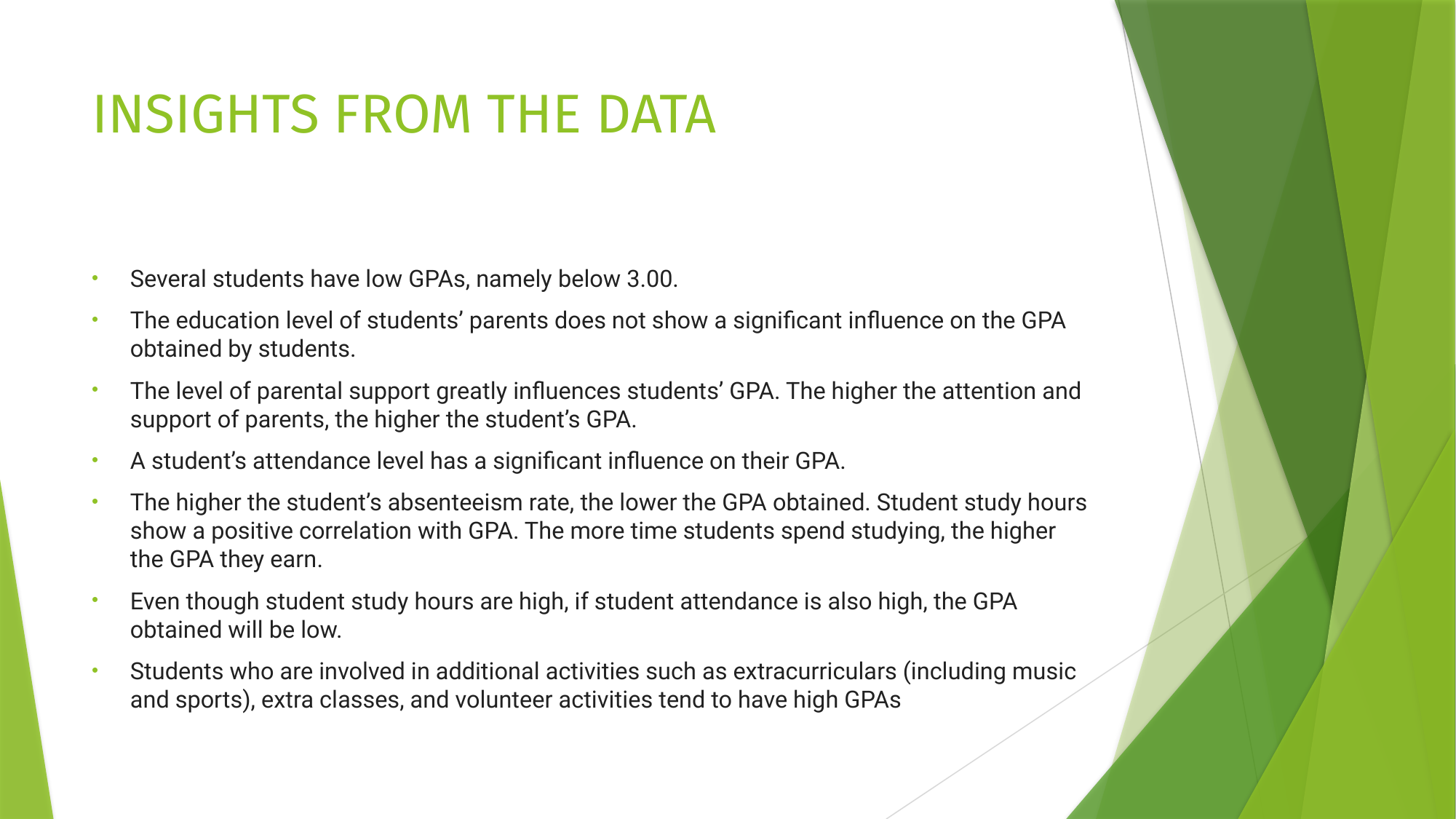

# INSIGHTS FROM THE DATA
Several students have low GPAs, namely below 3.00.
The education level of students’ parents does not show a significant influence on the GPA obtained by students.
The level of parental support greatly influences students’ GPA. The higher the attention and support of parents, the higher the student’s GPA.
A student’s attendance level has a significant influence on their GPA.
The higher the student’s absenteeism rate, the lower the GPA obtained. Student study hours show a positive correlation with GPA. The more time students spend studying, the higher the GPA they earn.
Even though student study hours are high, if student attendance is also high, the GPA obtained will be low.
Students who are involved in additional activities such as extracurriculars (including music and sports), extra classes, and volunteer activities tend to have high GPAs